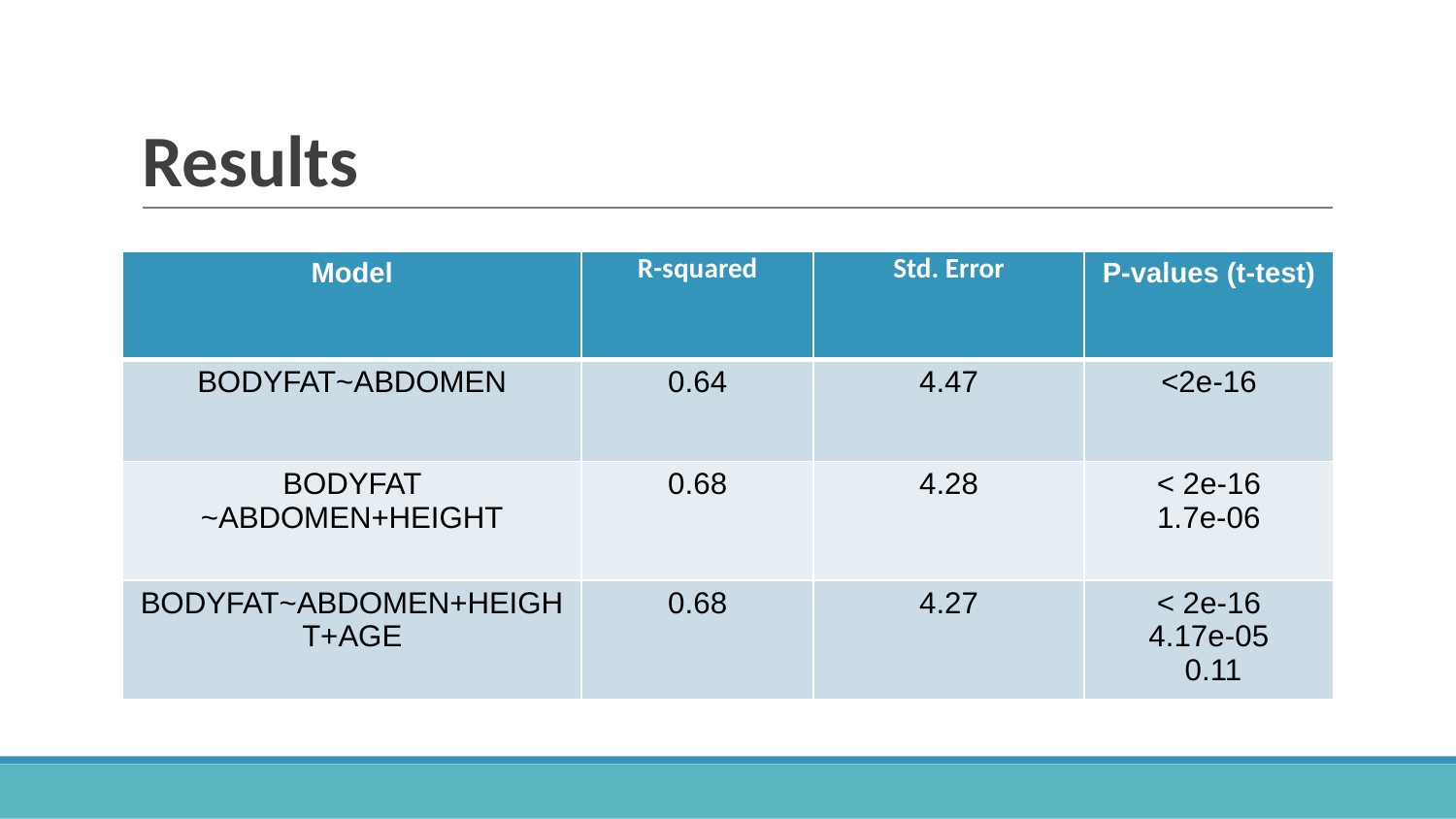

# Results
| Model | R-squared | Std. Error | P-values (t-test) |
| --- | --- | --- | --- |
| BODYFAT~ABDOMEN | 0.64 | 4.47 | <2e-16 |
| BODYFAT ~ABDOMEN+HEIGHT | 0.68 | 4.28 | < 2e-16 1.7e-06 |
| BODYFAT~ABDOMEN+HEIGHT+AGE | 0.68 | 4.27 | < 2e-16 4.17e-05 0.11 |